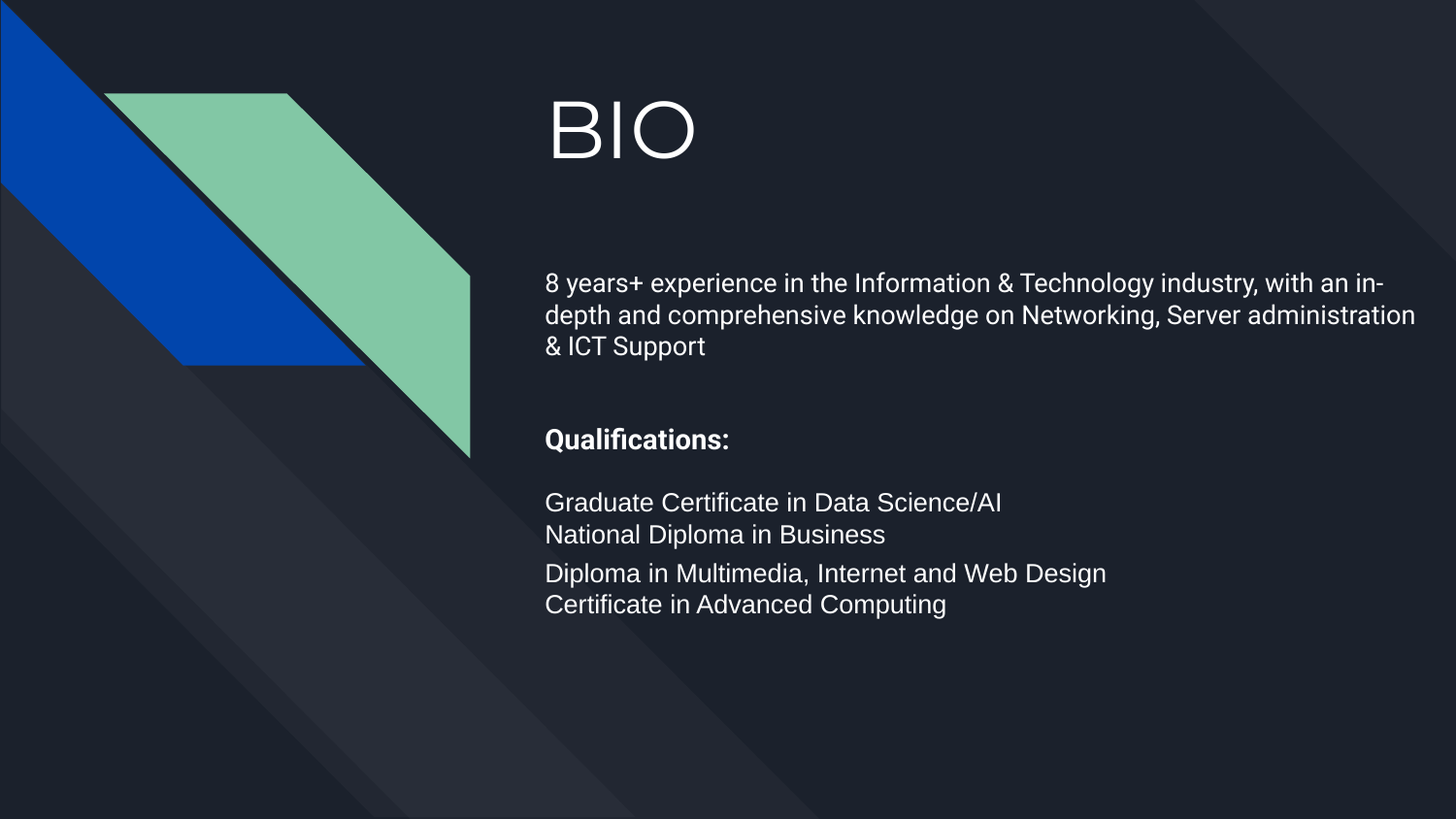

# BIO
8 years+ experience in the Information & Technology industry, with an in-depth and comprehensive knowledge on Networking, Server administration & ICT Support

Qualifications:

Graduate Certificate in Data Science/AI
National Diploma in Business
Diploma in Multimedia, Internet and Web Design
Certificate in Advanced Computing